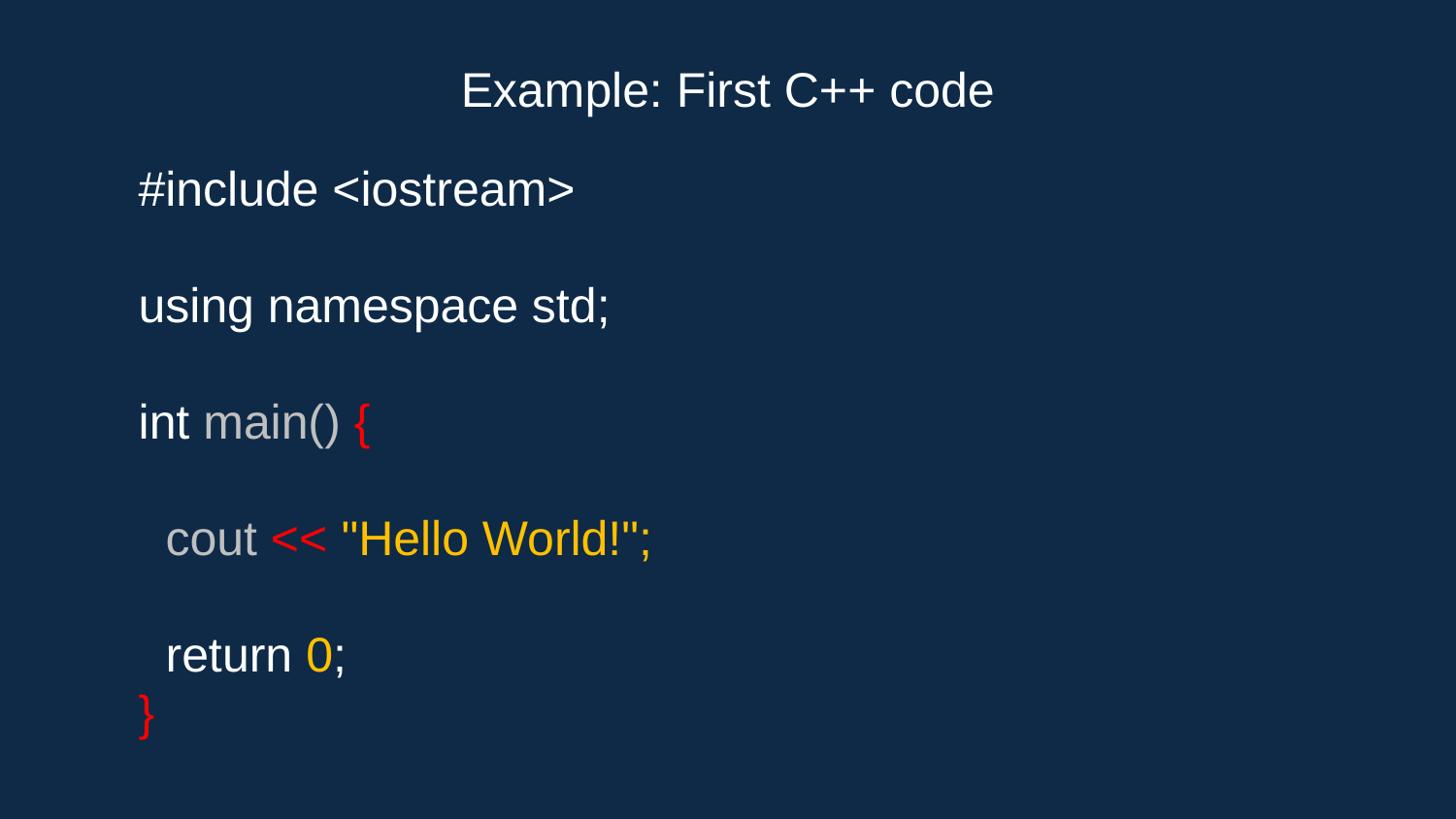

# Example: First C++ code
#include <iostream>
using namespace std;
int main() {
  cout << "Hello World!";
  return 0;
}